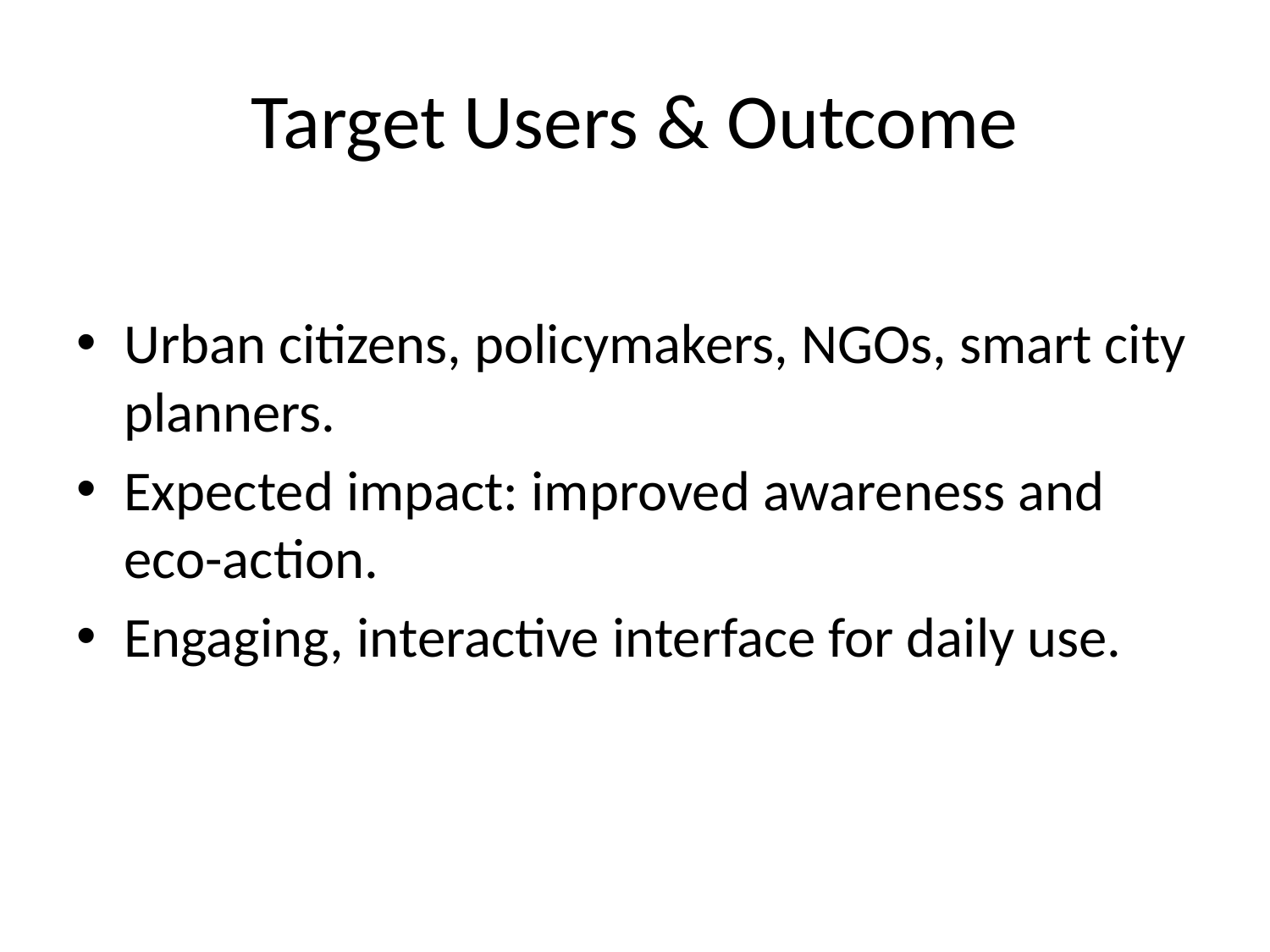

# Target Users & Outcome

Urban citizens, policymakers, NGOs, smart city planners.
Expected impact: improved awareness and eco-action.
Engaging, interactive interface for daily use.